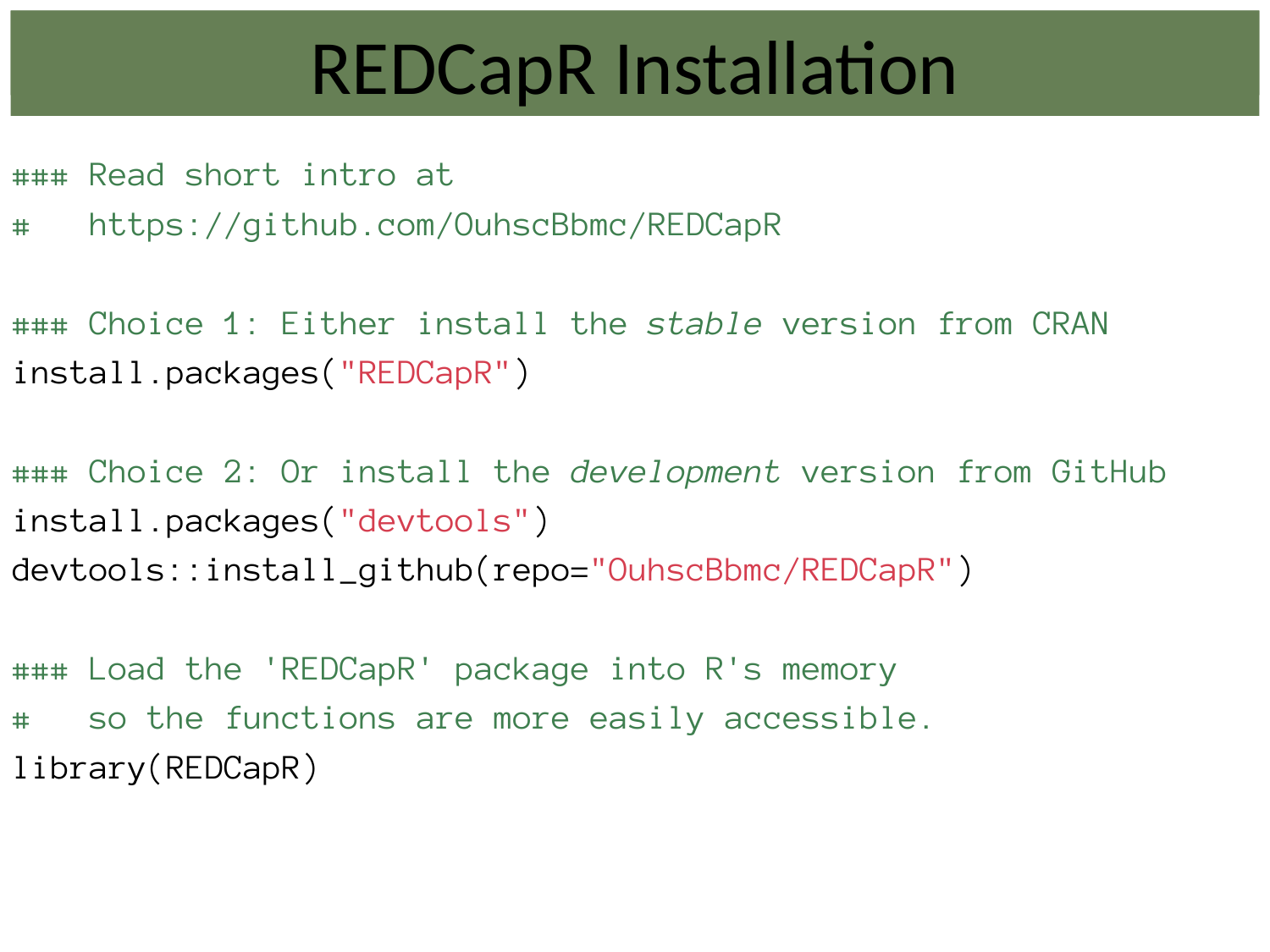

# REDCapR Installation
REDCapR Installation

### Read short intro at
#   https://github.com/OuhscBbmc/REDCapR

### Choice 1: Either install the stable version from CRAN
install.packages("REDCapR")

### Choice 2: Or install the development version from GitHub
install.packages("devtools")
devtools::install_github(repo="OuhscBbmc/REDCapR")

### Load the 'REDCapR' package into R's memory
#   so the functions are more easily accessible.
library(REDCapR)